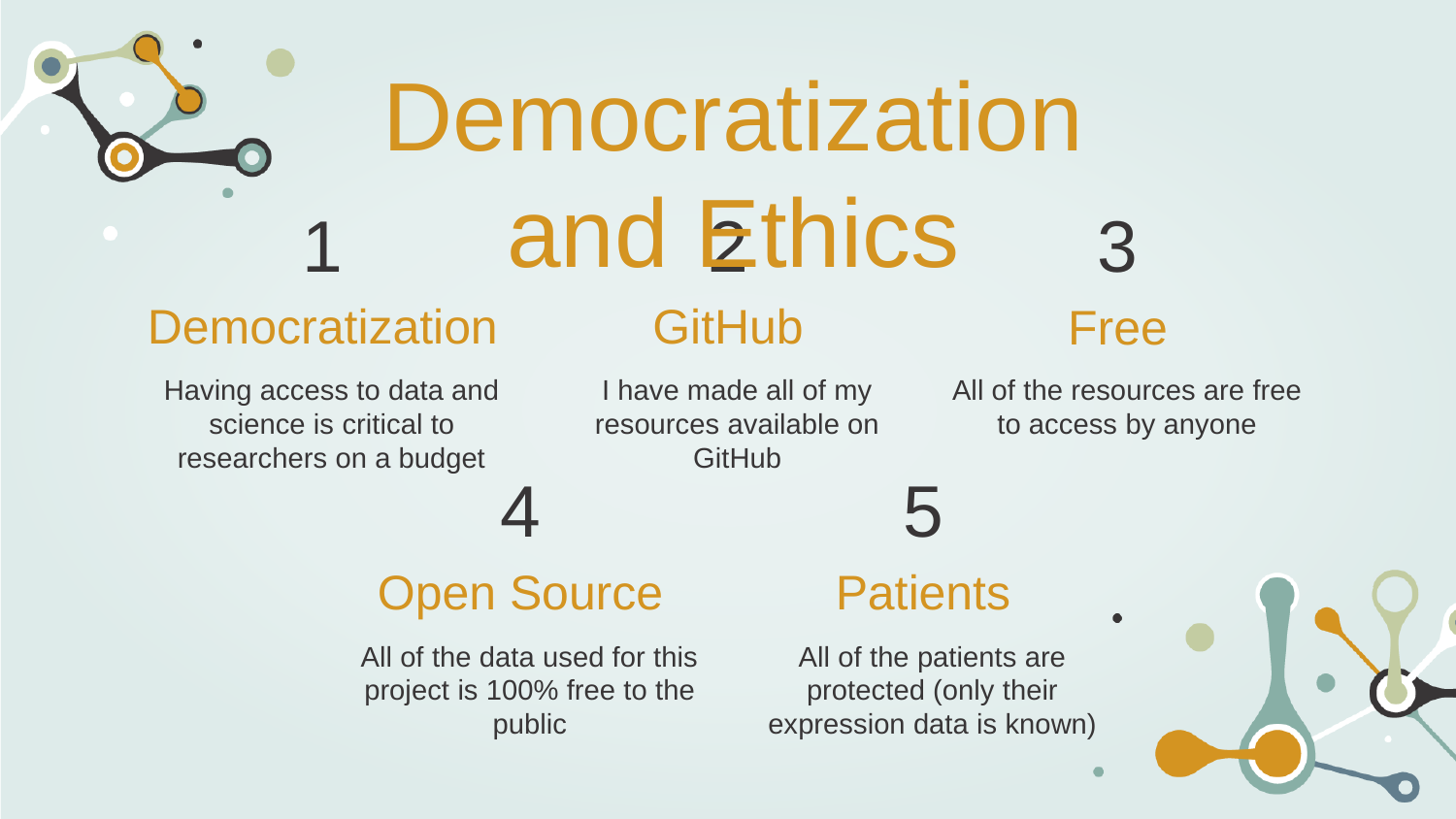

Democratization and Ethics
1
2
3
# Democratization
GitHub
Free
All of the resources are free to access by anyone
Having access to data and science is critical to researchers on a budget
I have made all of my resources available on GitHub
4
5
Open Source
Patients
All of the data used for this project is 100% free to the public
All of the patients are protected (only their expression data is known)